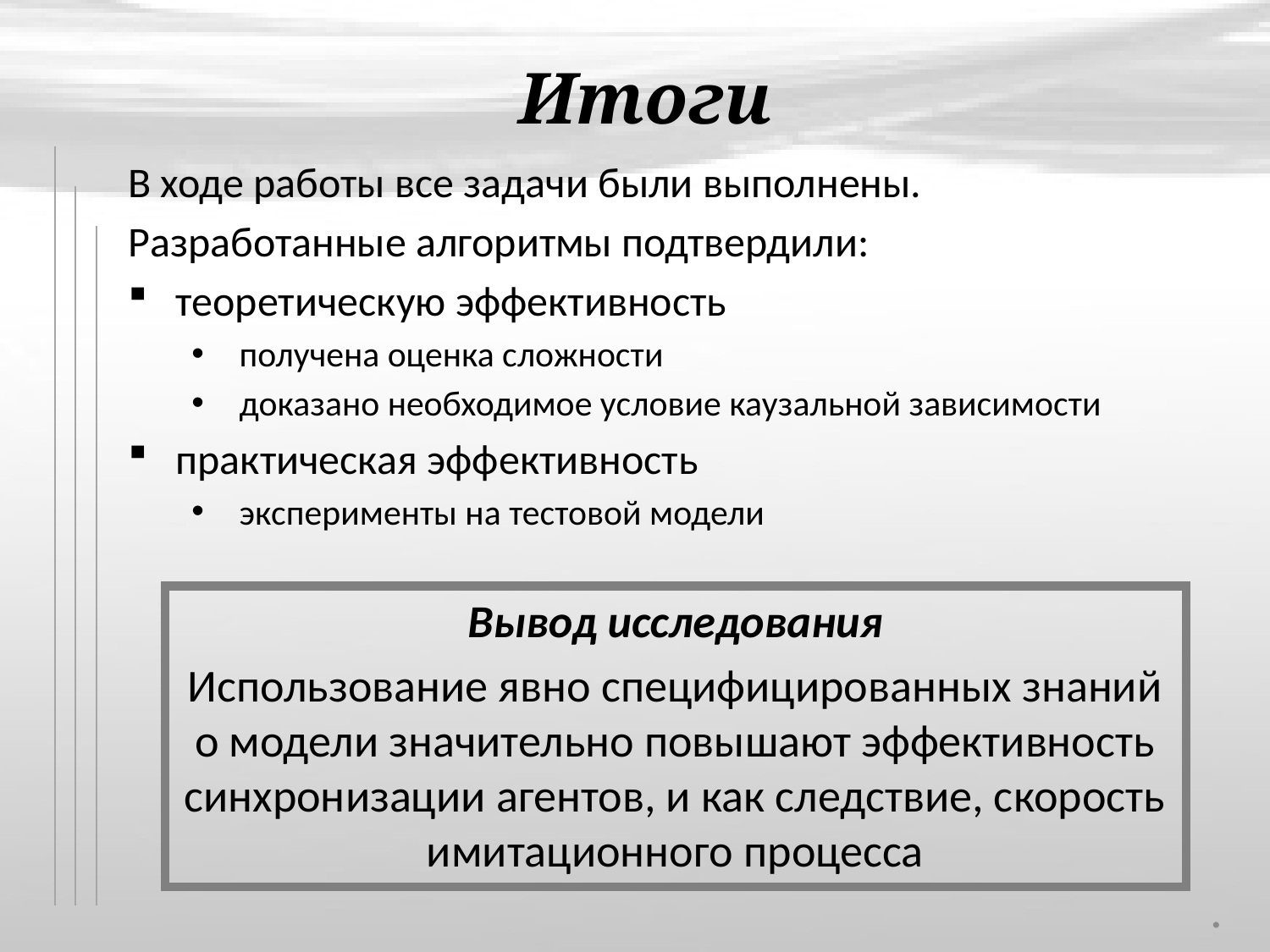

# Итоги
В ходе работы все задачи были выполнены.
Разработанные алгоритмы подтвердили:
теоретическую эффективность
получена оценка сложности
доказано необходимое условие каузальной зависимости
практическая эффективность
эксперименты на тестовой модели
Вывод исследования
Использование явно специфицированных знаний о модели значительно повышают эффективность синхронизации агентов, и как следствие, скорость имитационного процесса
.